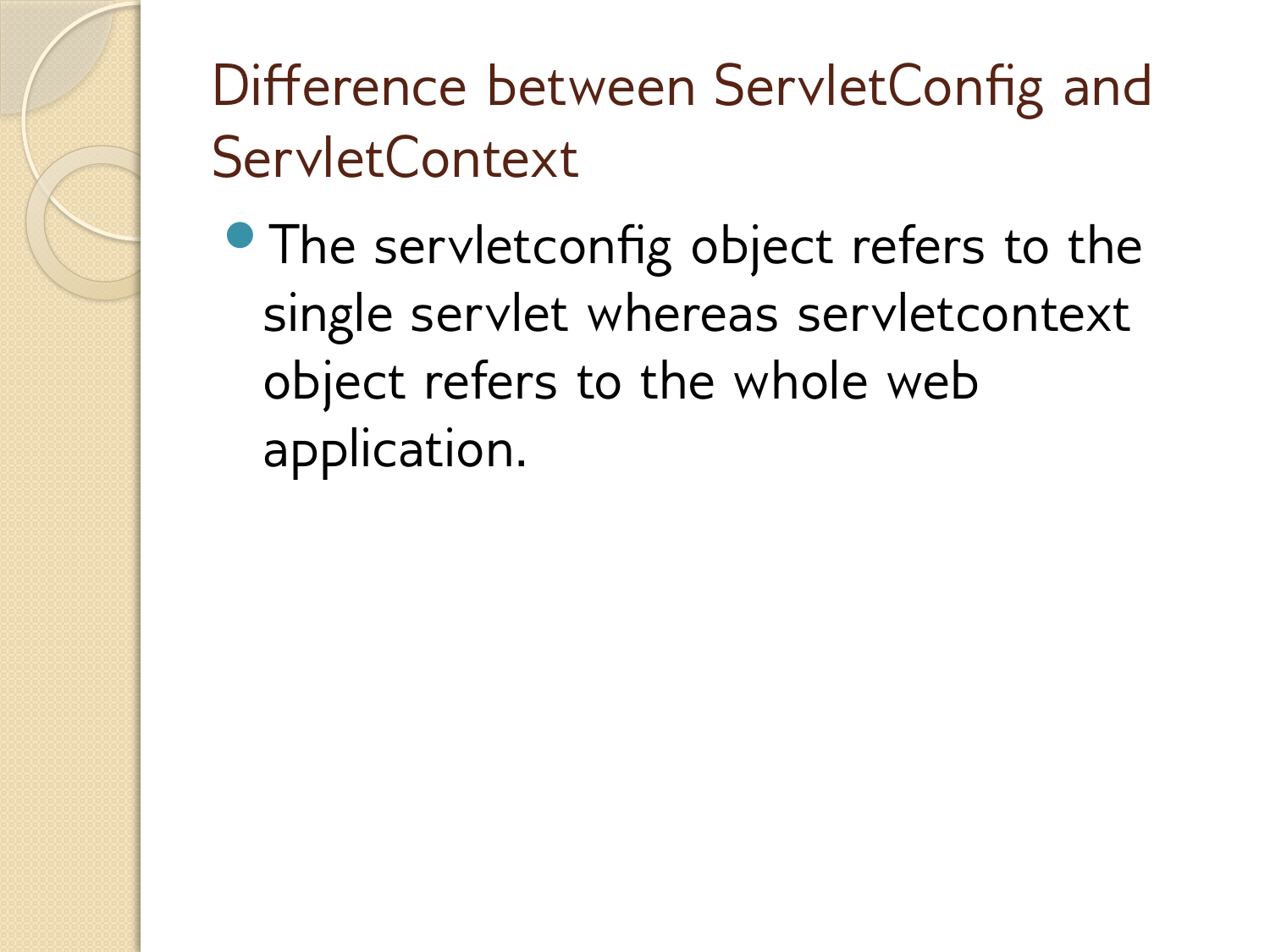

# Difference between ServletConfig and ServletContext
The servletconfig object refers to the single servlet whereas servletcontext object refers to the whole web application.